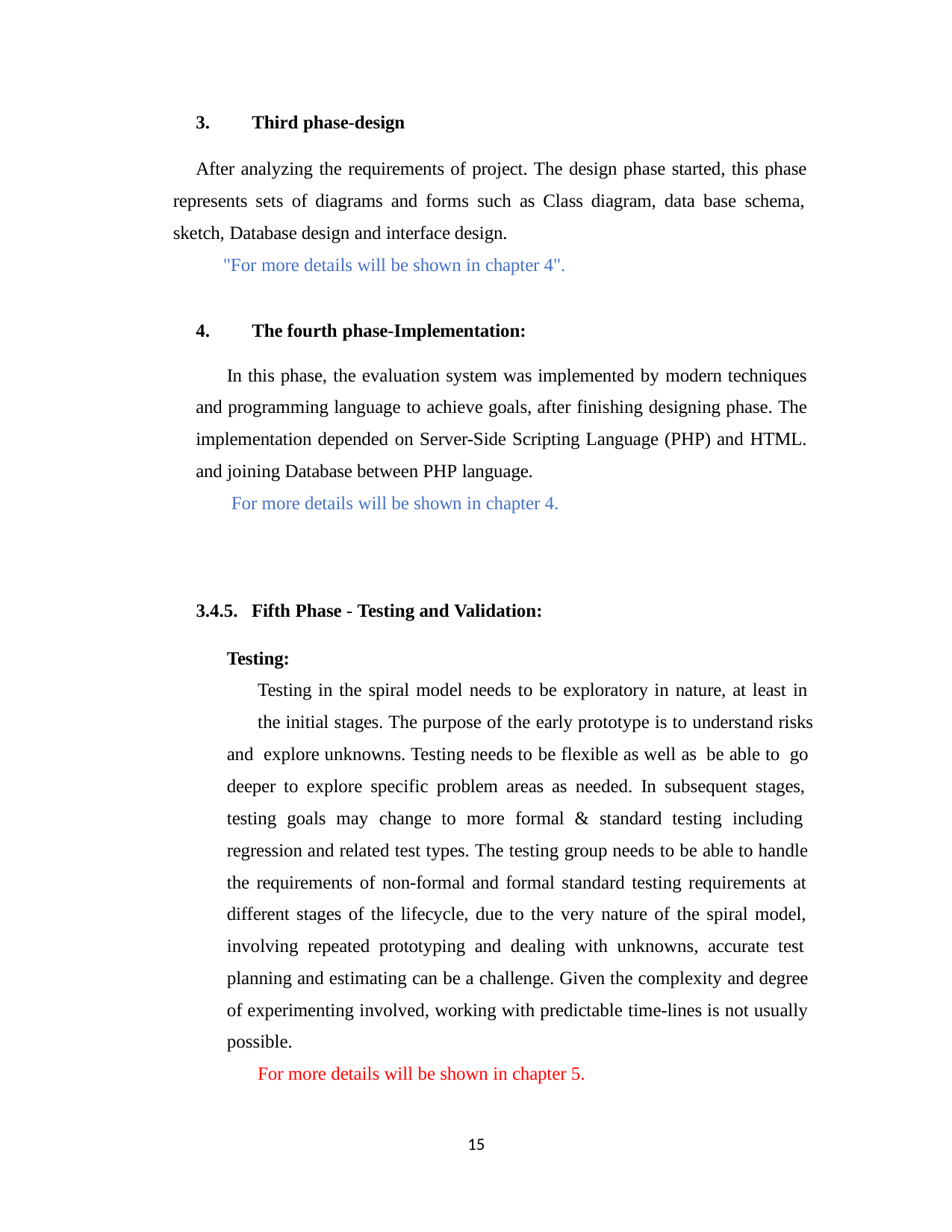

Third phase-design
After analyzing the requirements of project. The design phase started, this phase  represents sets of diagrams and forms such as Class diagram, data base schema,  sketch, Database design and interface design.
"For more details will be shown in chapter 4".

The fourth phase-Implementation:
In this phase, the evaluation system was implemented by modern techniques  and programming language to achieve goals, after finishing designing phase. The  implementation depended on Server-Side Scripting Language (PHP) and HTML.  and joining Database between PHP language.
For more details will be shown in chapter 4.
3.4.5. Fifth Phase - Testing and Validation:

Testing:
Testing in the spiral model needs to be exploratory in nature, at least in
the initial stages. The purpose of the early prototype is to understand risks and  explore unknowns. Testing needs to be flexible as well as be able to go  deeper to explore specific problem areas as needed. In subsequent stages,  testing goals may change to more formal & standard testing including  regression and related test types. The testing group needs to be able to handle  the requirements of non-formal and formal standard testing requirements at  different stages of the lifecycle, due to the very nature of the spiral model,  involving repeated prototyping and dealing with unknowns, accurate test  planning and estimating can be a challenge. Given the complexity and degree  of experimenting involved, working with predictable time-lines is not usually  possible.
For more details will be shown in chapter 5.
15